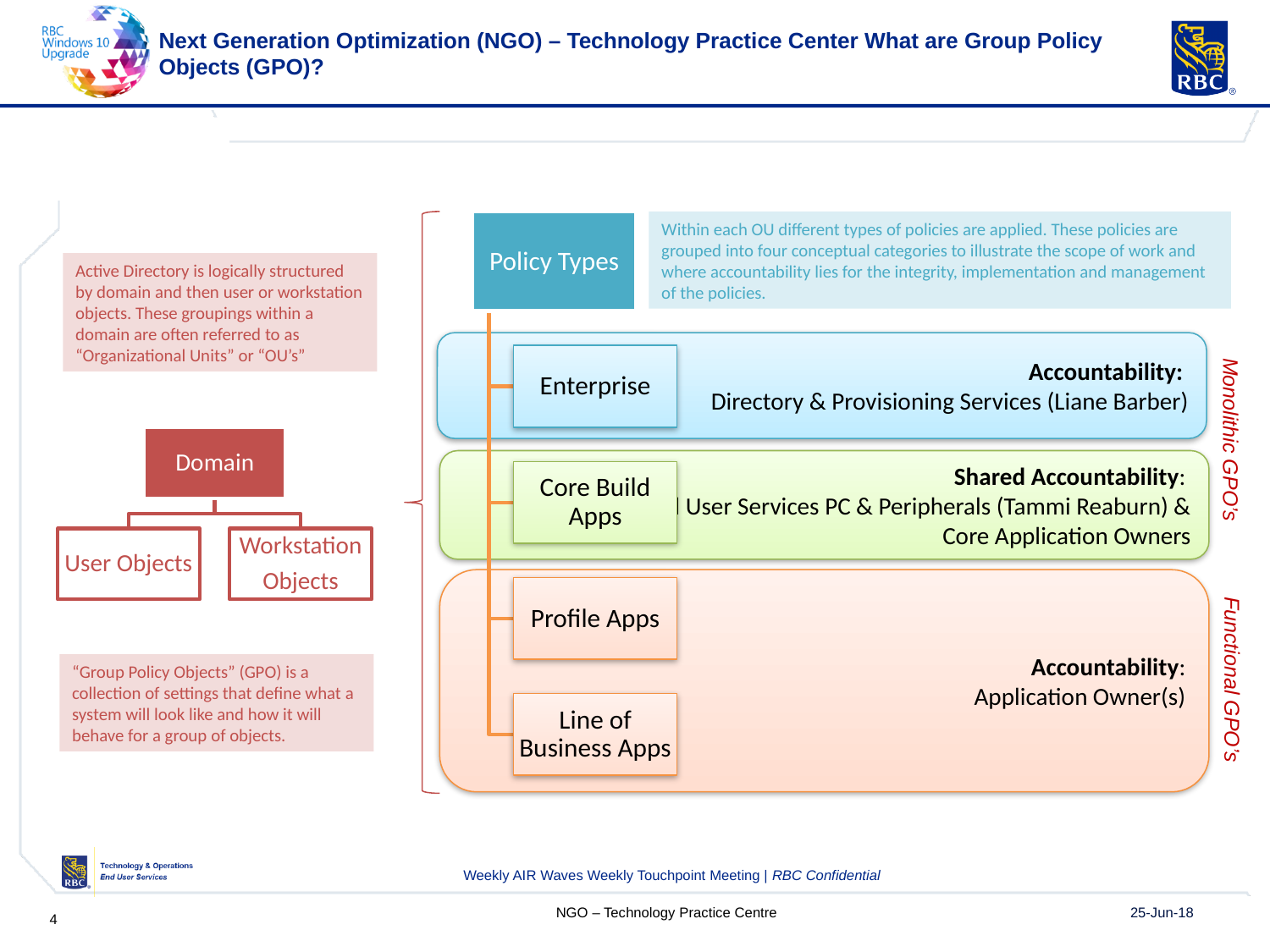

# Next Generation Optimization (NGO) – Technology Practice Center What are Group Policy Objects (GPO)?

Policy Types
Enterprise
Core Build Apps
Profile Apps
Line of Business Apps
Within each OU different types of policies are applied. These policies are grouped into four conceptual categories to illustrate the scope of work and where accountability lies for the integrity, implementation and management of the policies.
Active Directory is logically structured by domain and then user or workstation objects. These groupings within a domain are often referred to as “Organizational Units” or “OU’s”
Accountability:
Directory & Provisioning Services (Liane Barber)
Domain
User Objects
Workstation
Objects
Monolithic GPO’s
Shared Accountability:
End User Services PC & Peripherals (Tammi Reaburn) &
 Core Application Owners
Accountability:
Application Owner(s)
“Group Policy Objects” (GPO) is a collection of settings that define what a system will look like and how it will behave for a group of objects.
Functional GPO’s